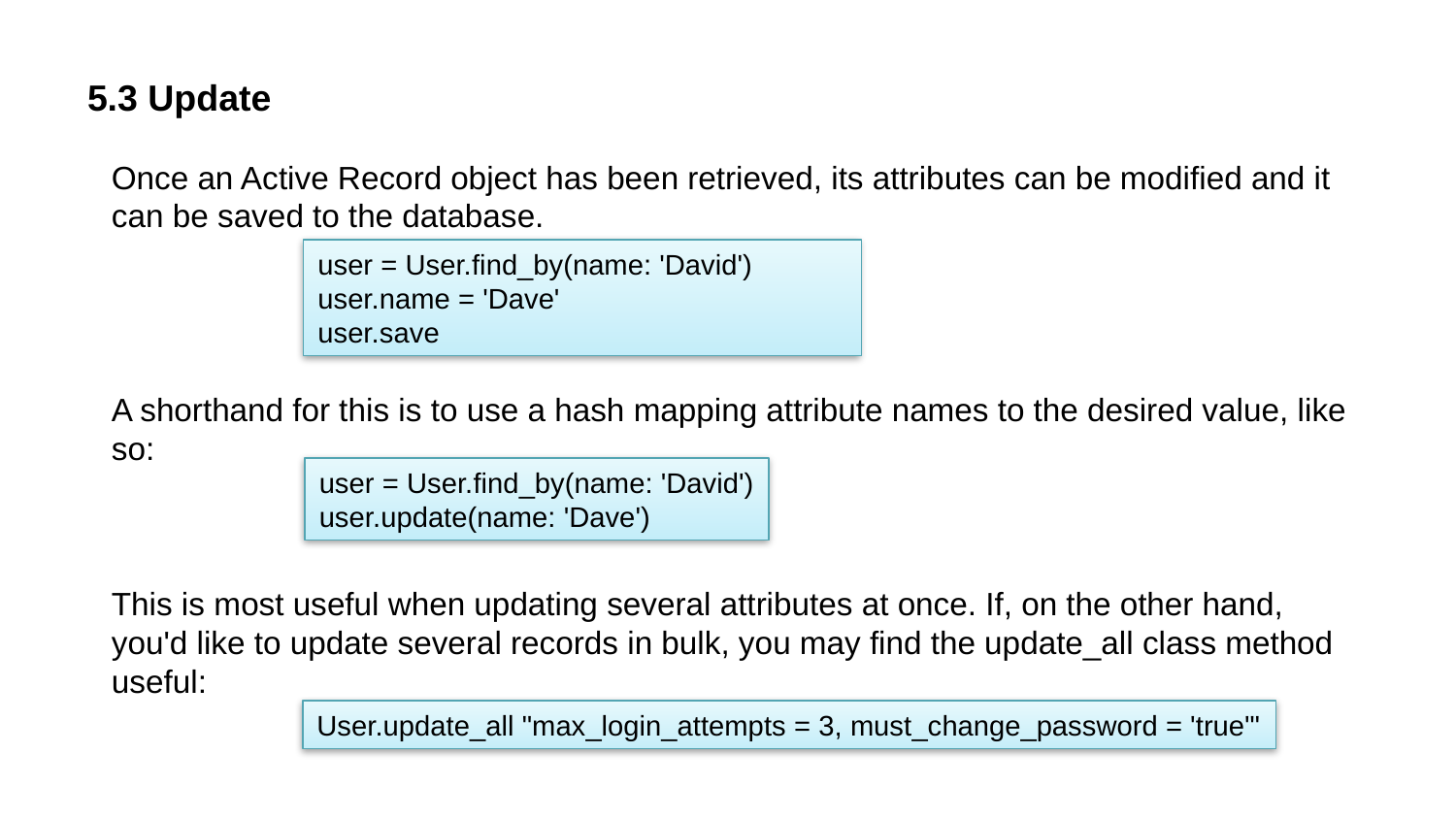

# 5.3 Update
Once an Active Record object has been retrieved, its attributes can be modified and it can be saved to the database.

A shorthand for this is to use a hash mapping attribute names to the desired value, like so:

This is most useful when updating several attributes at once. If, on the other hand, you'd like to update several records in bulk, you may find the update_all class method useful:
user = User.find_by(name: 'David')
user.name = 'Dave'
user.save
user = User.find_by(name: 'David')
user.update(name: 'Dave')
User.update_all "max_login_attempts = 3, must_change_password = 'true'"